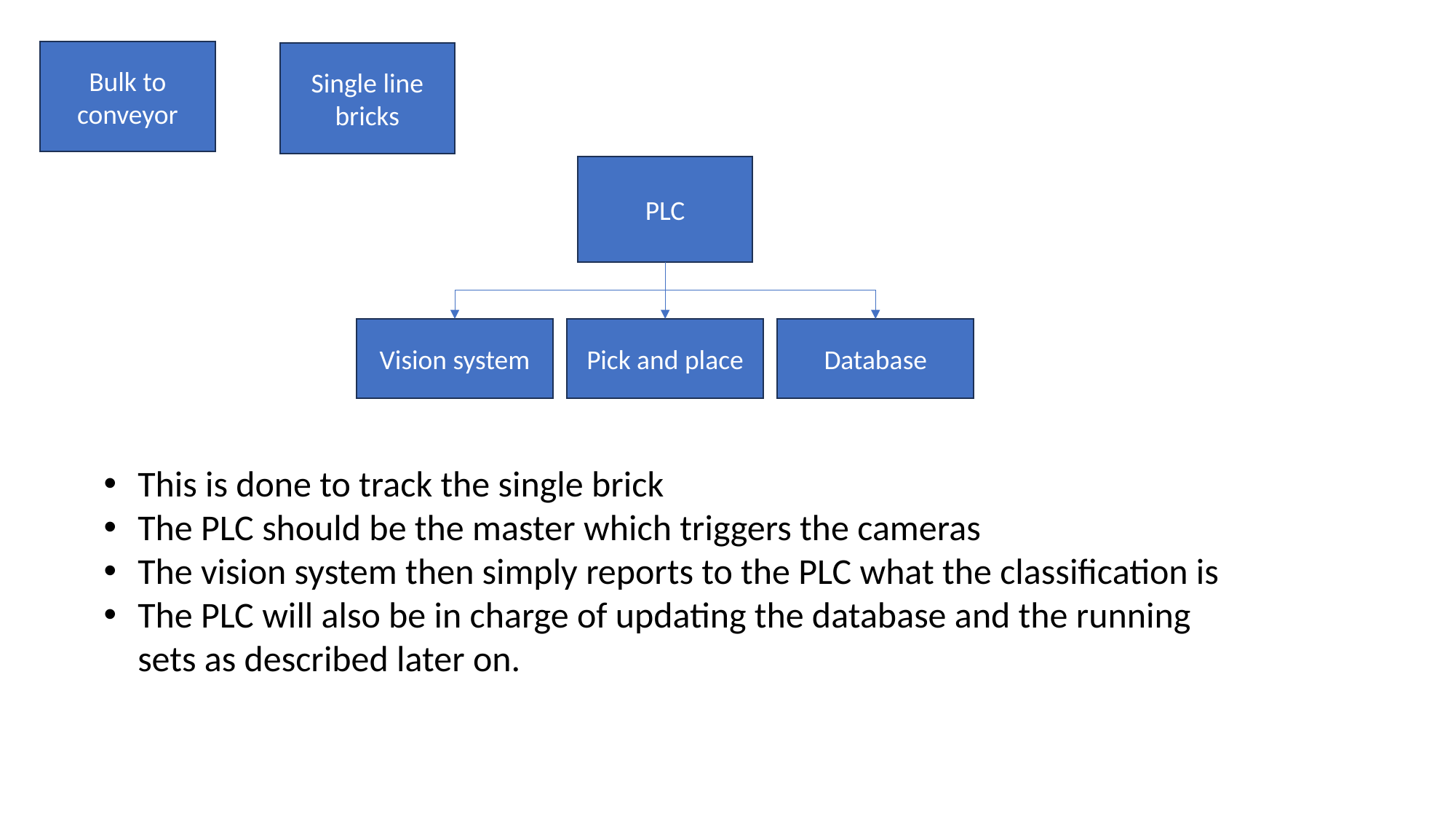

Bulk to conveyor
Single line bricks
PLC
Database
Pick and place
Vision system
This is done to track the single brick
The PLC should be the master which triggers the cameras
The vision system then simply reports to the PLC what the classification is
The PLC will also be in charge of updating the database and the running sets as described later on.